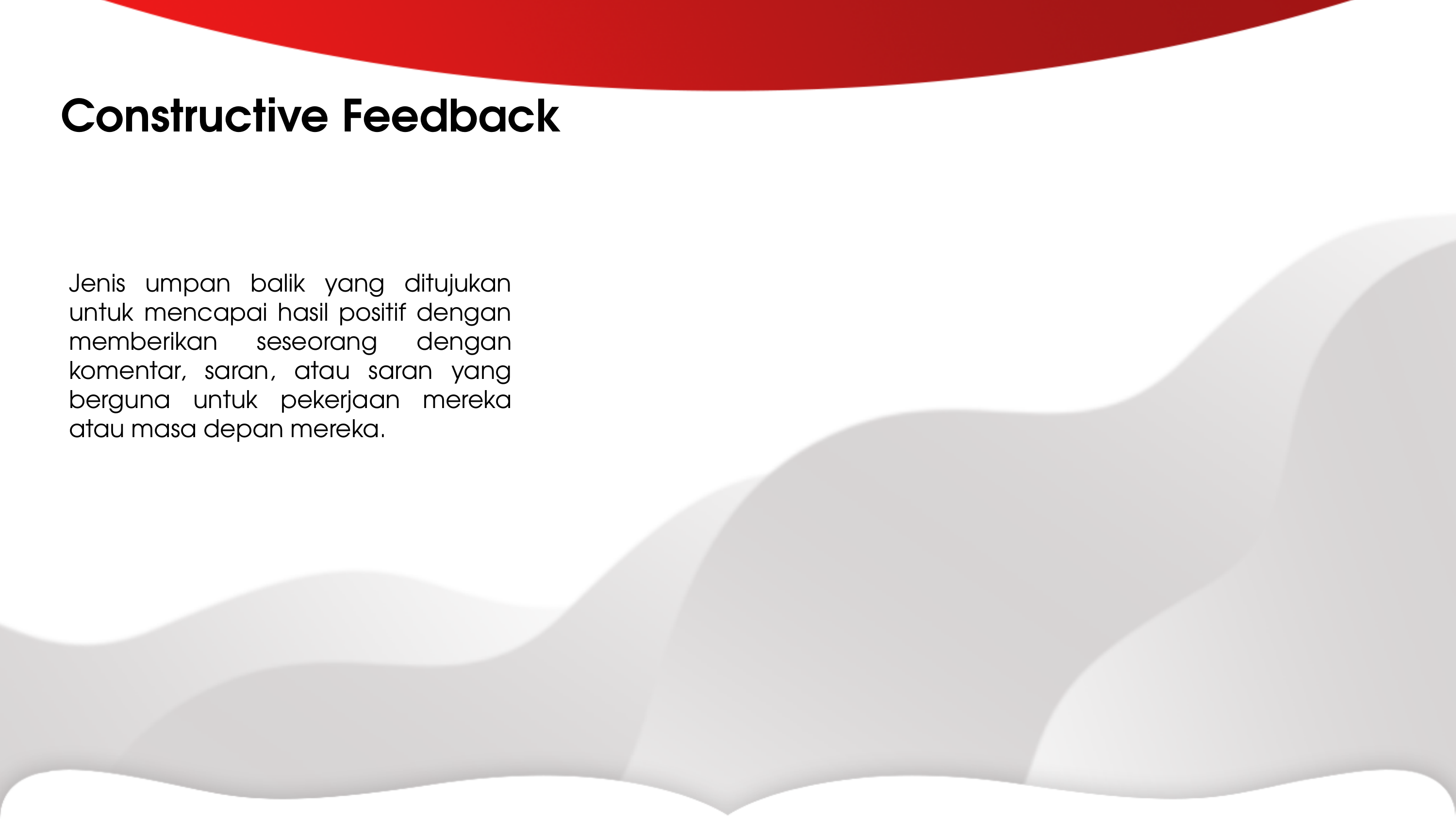

Constructive Feedback
Jenis umpan balik yang ditujukan untuk mencapai hasil positif dengan memberikan seseorang dengan komentar, saran, atau saran yang berguna untuk pekerjaan mereka atau masa depan mereka.
Stephen P Robbins mendefinisikan kepemimpinan sebagai “ ... the ability to influence a group toward the achievement of goals.”..  (Stephen P. Robbins, 2003:130).